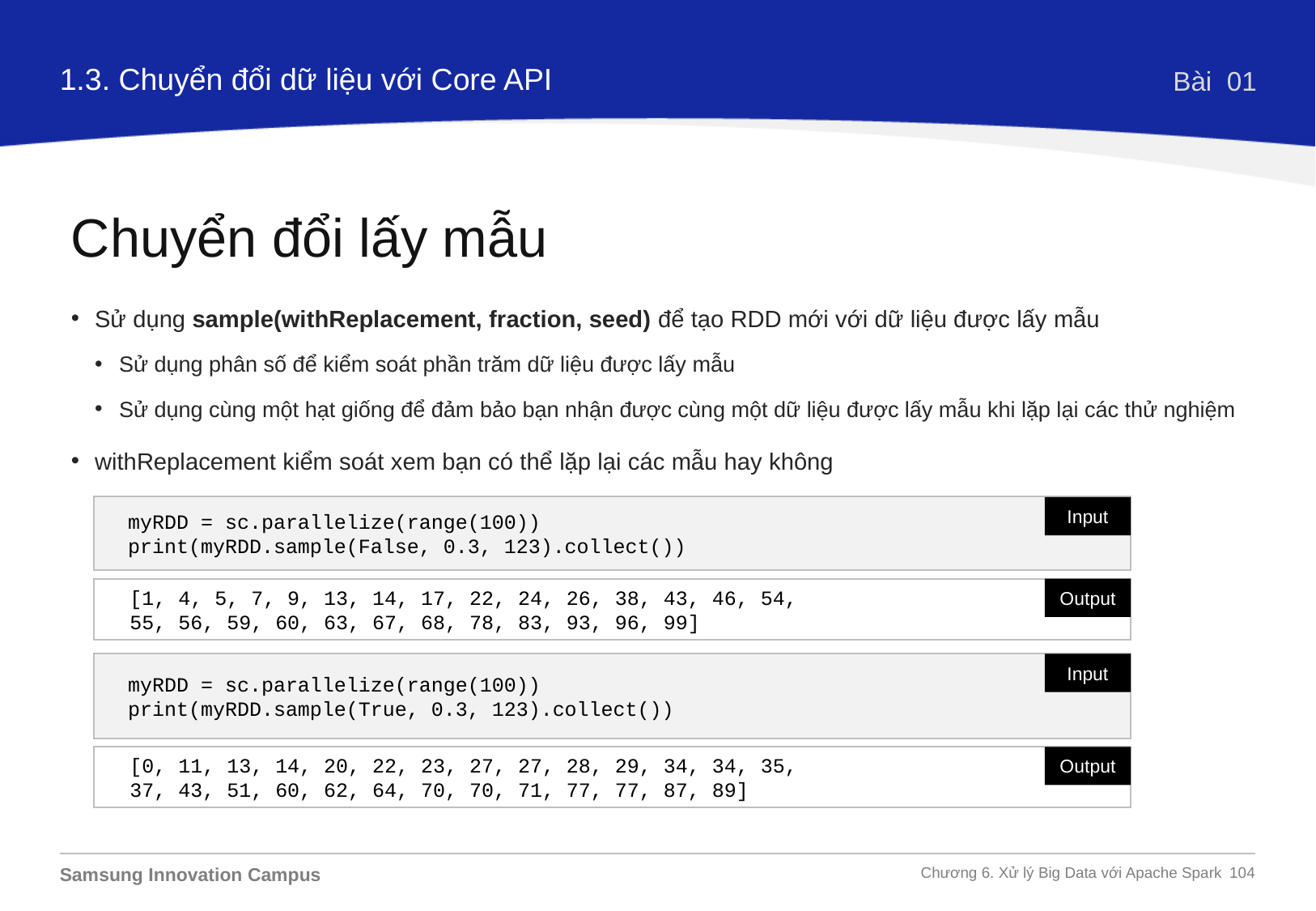

1.3. Chuyển đổi dữ liệu với Core API
Bài  01
Chuyển đổi lấy mẫu
Sử dụng sample(withReplacement, fraction, seed) để tạo RDD mới với dữ liệu được lấy mẫu
Sử dụng phân số để kiểm soát phần trăm dữ liệu được lấy mẫu
Sử dụng cùng một hạt giống để đảm bảo bạn nhận được cùng một dữ liệu được lấy mẫu khi lặp lại các thử nghiệm
withReplacement kiểm soát xem bạn có thể lặp lại các mẫu hay không
Đặt thành True để cho phép các giá trị lặp lại

myRDD = sc.parallelize(range(100))
print(myRDD.sample(False, 0.3, 123).collect())
Input
Output
[1, 4, 5, 7, 9, 13, 14, 17, 22, 24, 26, 38, 43, 46, 54,
55, 56, 59, 60, 63, 67, 68, 78, 83, 93, 96, 99]
myRDD = sc.parallelize(range(100))
print(myRDD.sample(True, 0.3, 123).collect())
Input
[0, 11, 13, 14, 20, 22, 23, 27, 27, 28, 29, 34, 34, 35,
37, 43, 51, 60, 62, 64, 70, 70, 71, 77, 77, 87, 89]
Output